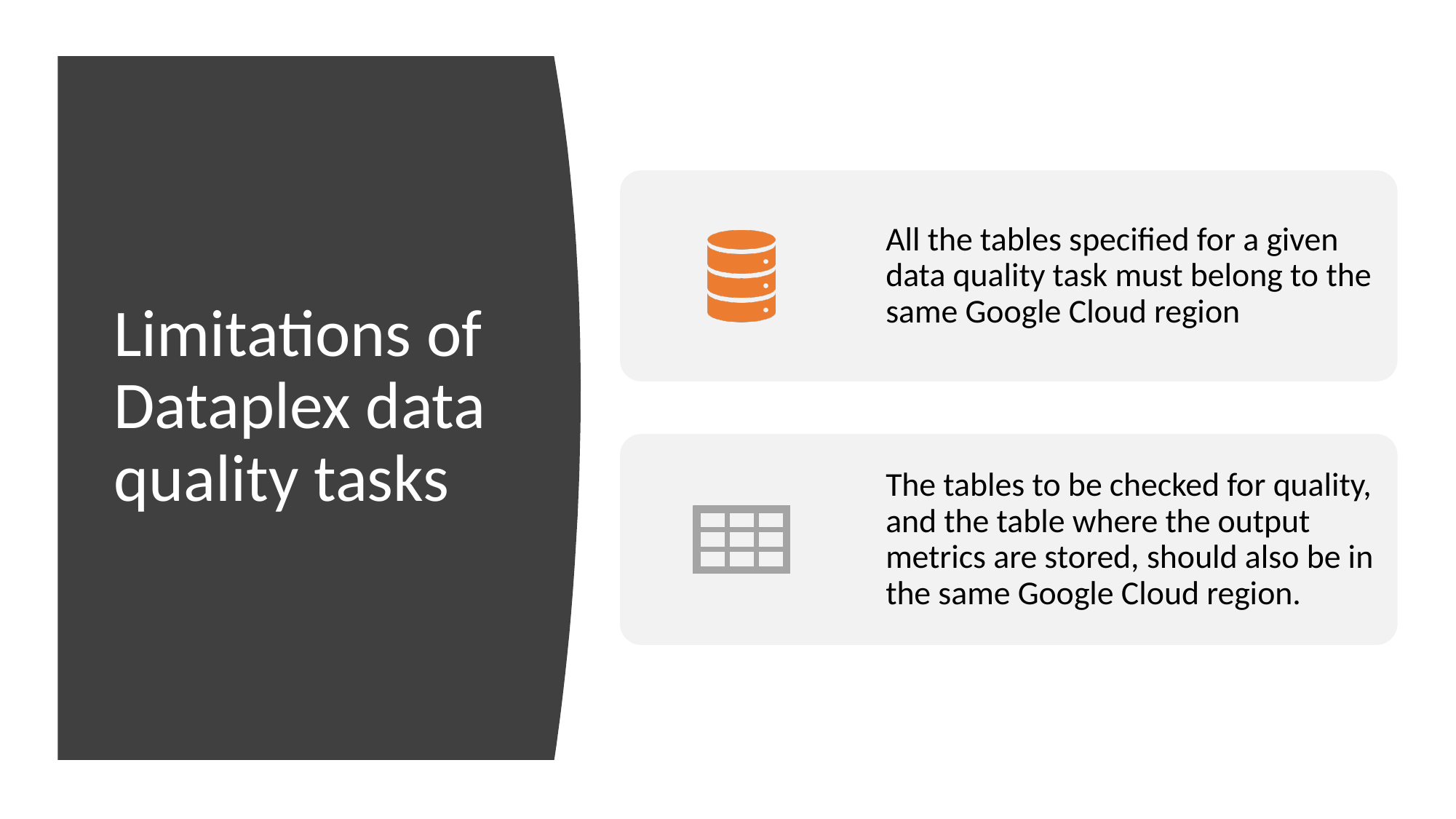

All the tables specified for a given data quality task must belong to the same Google Cloud region
The tables to be checked for quality, and the table where the output metrics are stored, should also be in the same Google Cloud region.

Limitations of Dataplex data quality tasks